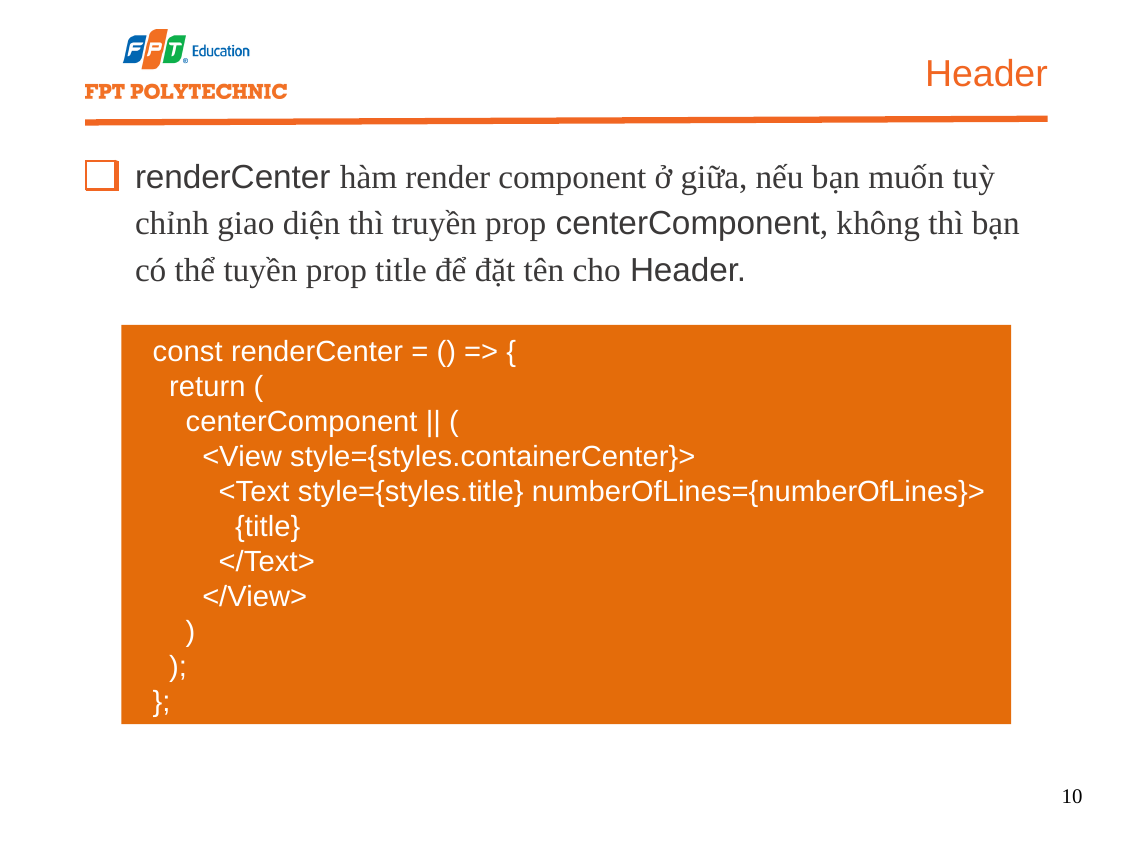

Header

renderCenter hàm render component ở giữa, nếu bạn muốn tuỳ chỉnh giao diện thì truyền prop centerComponent, không thì bạn có thể tuyền prop title để đặt tên cho Header.

  const renderCenter = () => {
    return (
      centerComponent || (
        <View style={styles.containerCenter}>
          <Text style={styles.title} numberOfLines={numberOfLines}>
            {title}
          </Text>
        </View>
      )
    );
  };
10